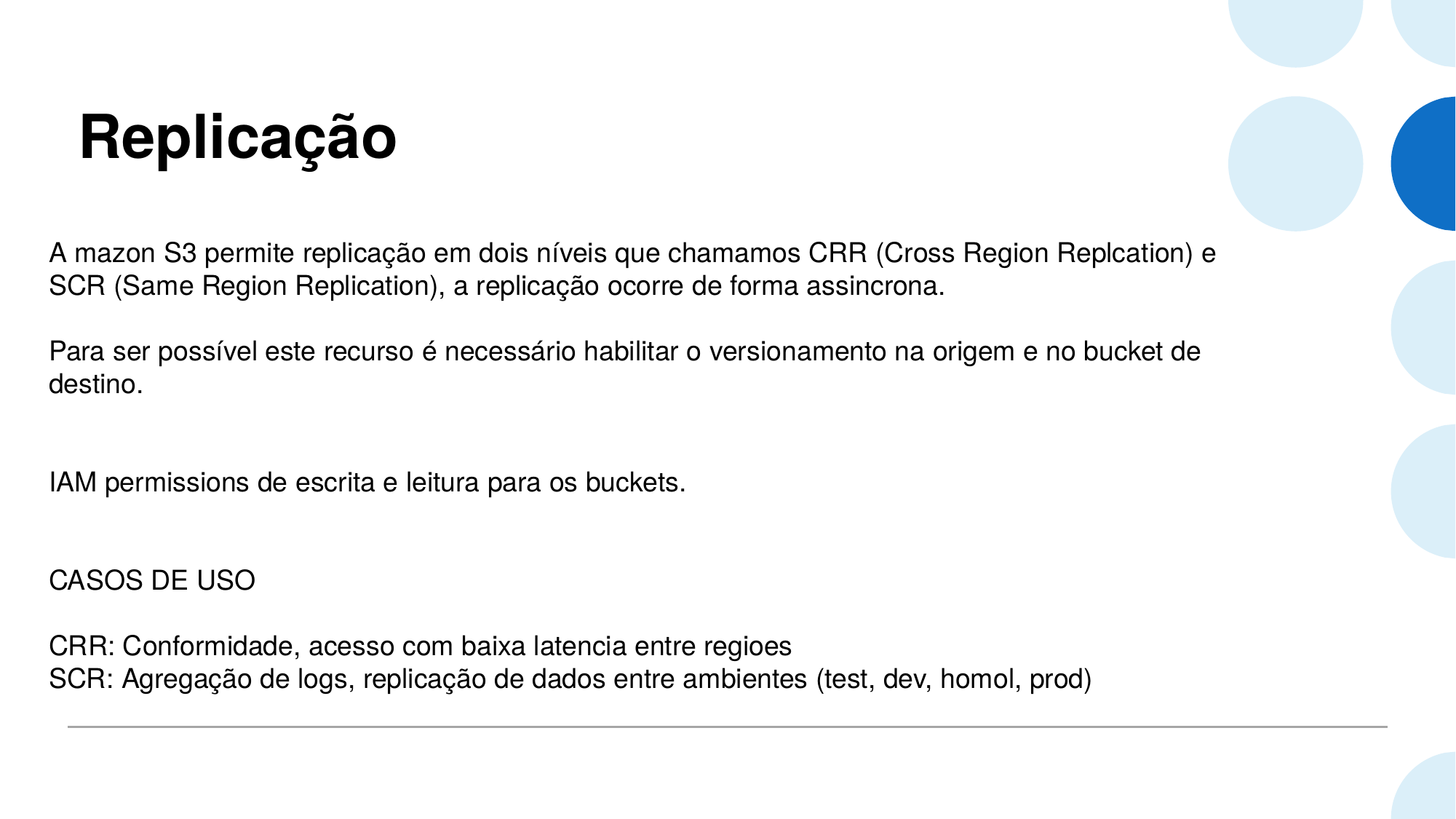

# Replicação
A mazon S3 permite replicação em dois níveis que chamamos CRR (Cross Region Replcation) e SCR (Same Region Replication), a replicação ocorre de forma assincrona.

Para ser possível este recurso é necessário habilitar o versionamento na origem e no bucket de destino.

IAM permissions de escrita e leitura para os buckets.

CASOS DE USO

CRR: Conformidade, acesso com baixa latencia entre regioes
SCR: Agregação de logs, replicação de dados entre ambientes (test, dev, homol, prod)